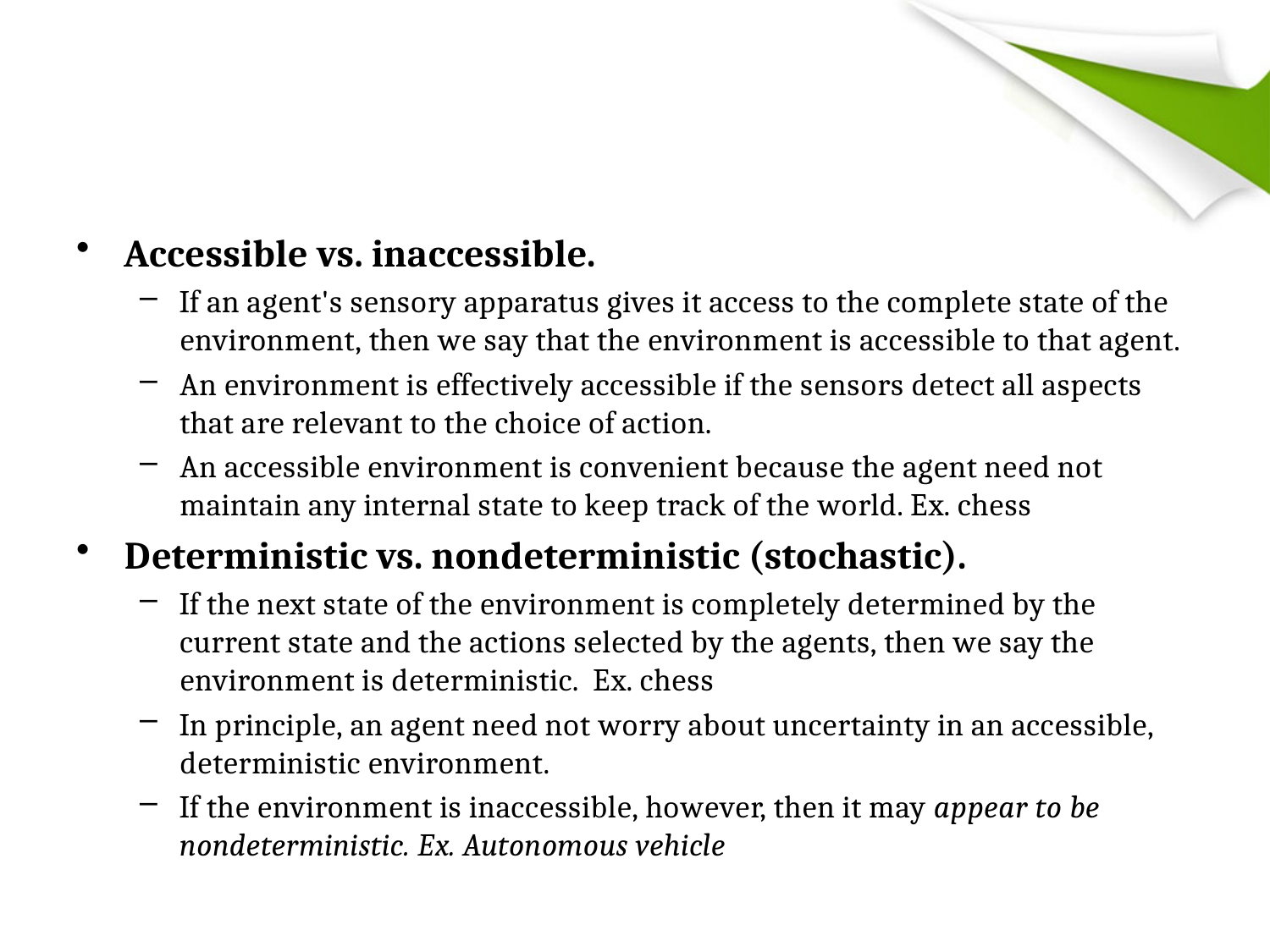

#
Accessible vs. inaccessible.
If an agent's sensory apparatus gives it access to the complete state of the environment, then we say that the environment is accessible to that agent.
An environment is effectively accessible if the sensors detect all aspects that are relevant to the choice of action.
An accessible environment is convenient because the agent need not maintain any internal state to keep track of the world. Ex. chess
Deterministic vs. nondeterministic (stochastic).
If the next state of the environment is completely determined by the current state and the actions selected by the agents, then we say the environment is deterministic.  Ex. chess
In principle, an agent need not worry about uncertainty in an accessible, deterministic environment.
If the environment is inaccessible, however, then it may appear to be nondeterministic. Ex. Autonomous vehicle